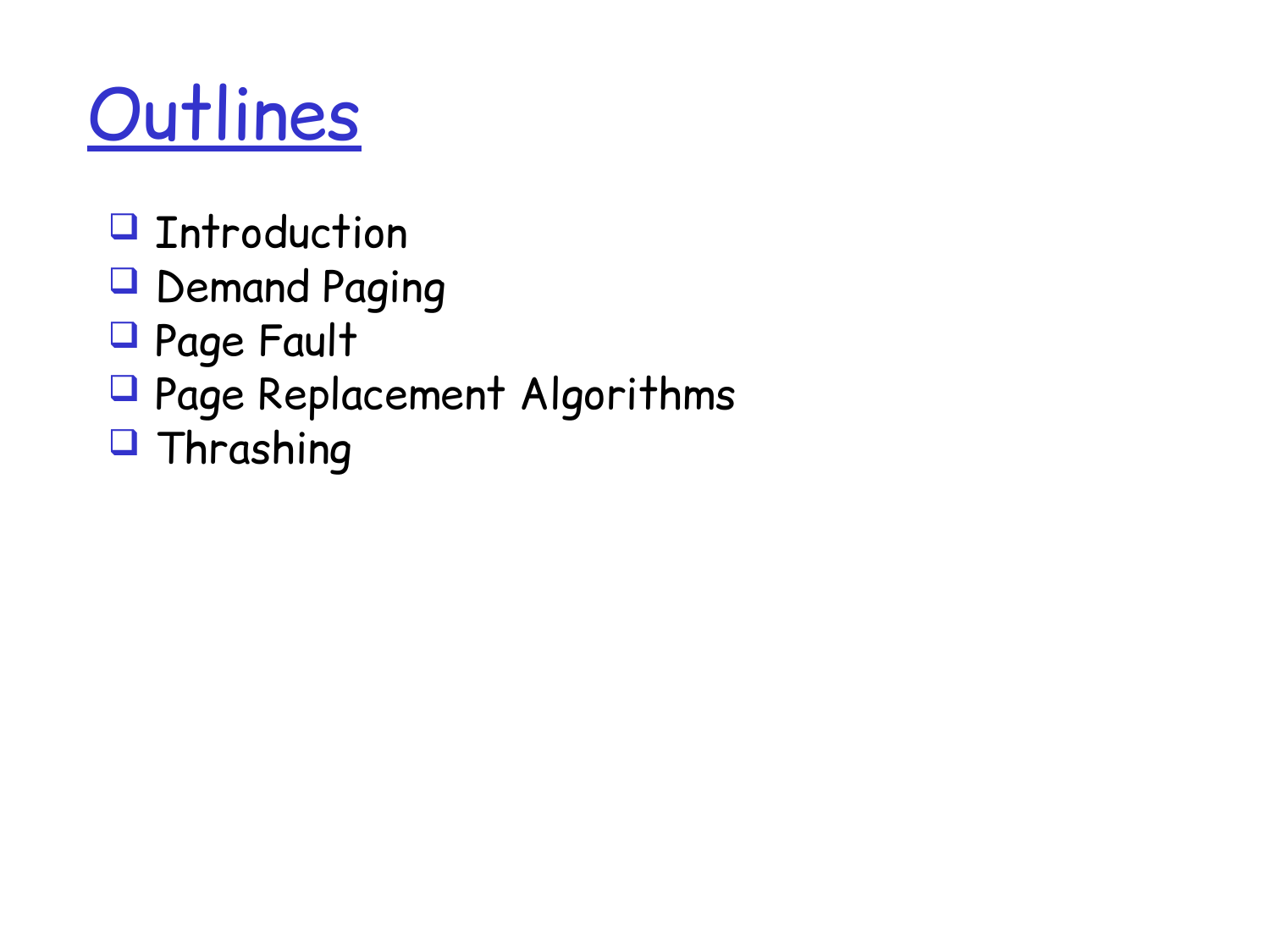

Outlines
Introduction
Demand Paging
Page Fault
Page Replacement Algorithms
Thrashing